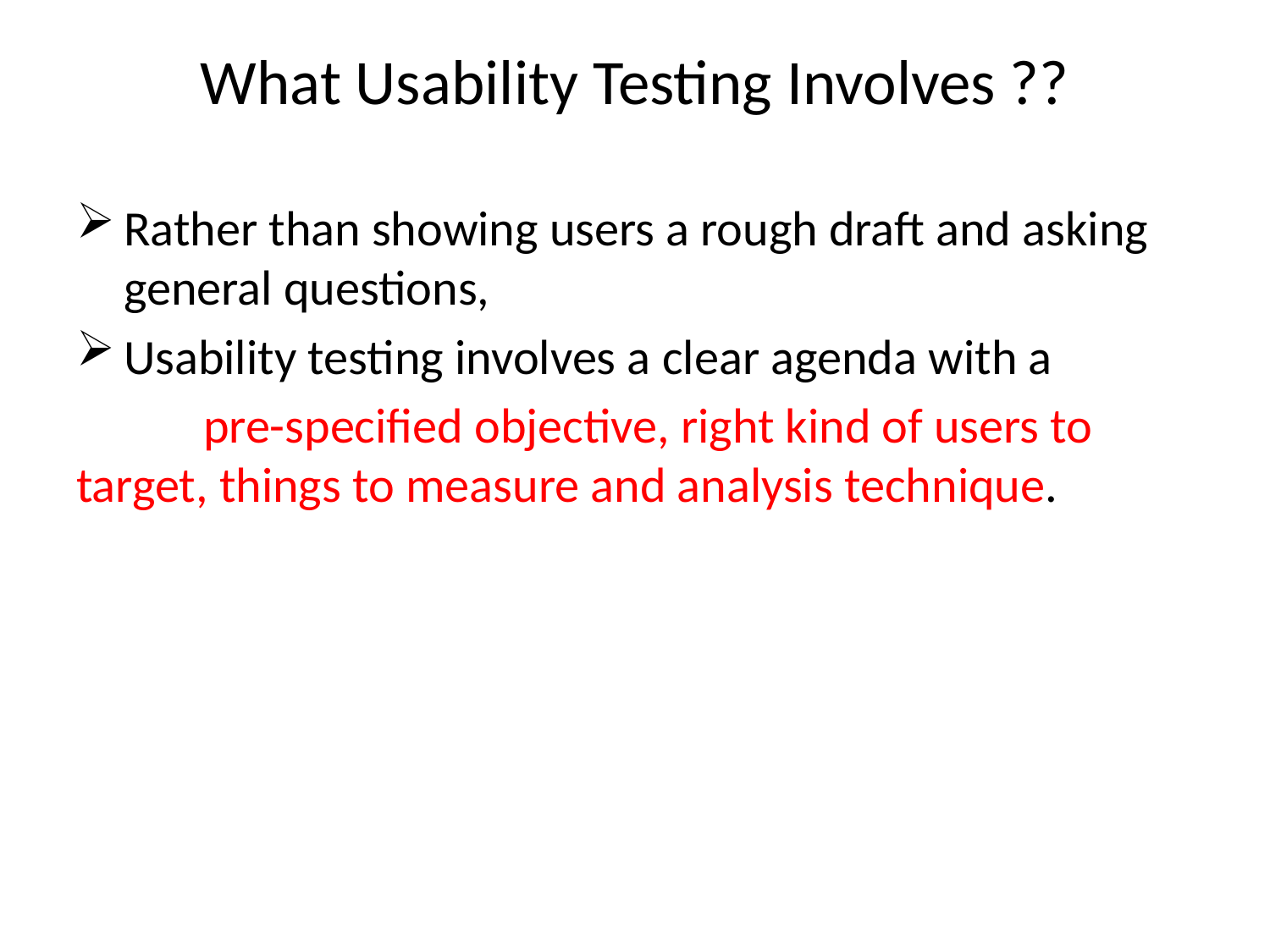

# What Usability Testing Involves ??
Rather than showing users a rough draft and asking general questions,
Usability testing involves a clear agenda with a
	pre-specified objective, right kind of users to 	target, things to measure and analysis technique.